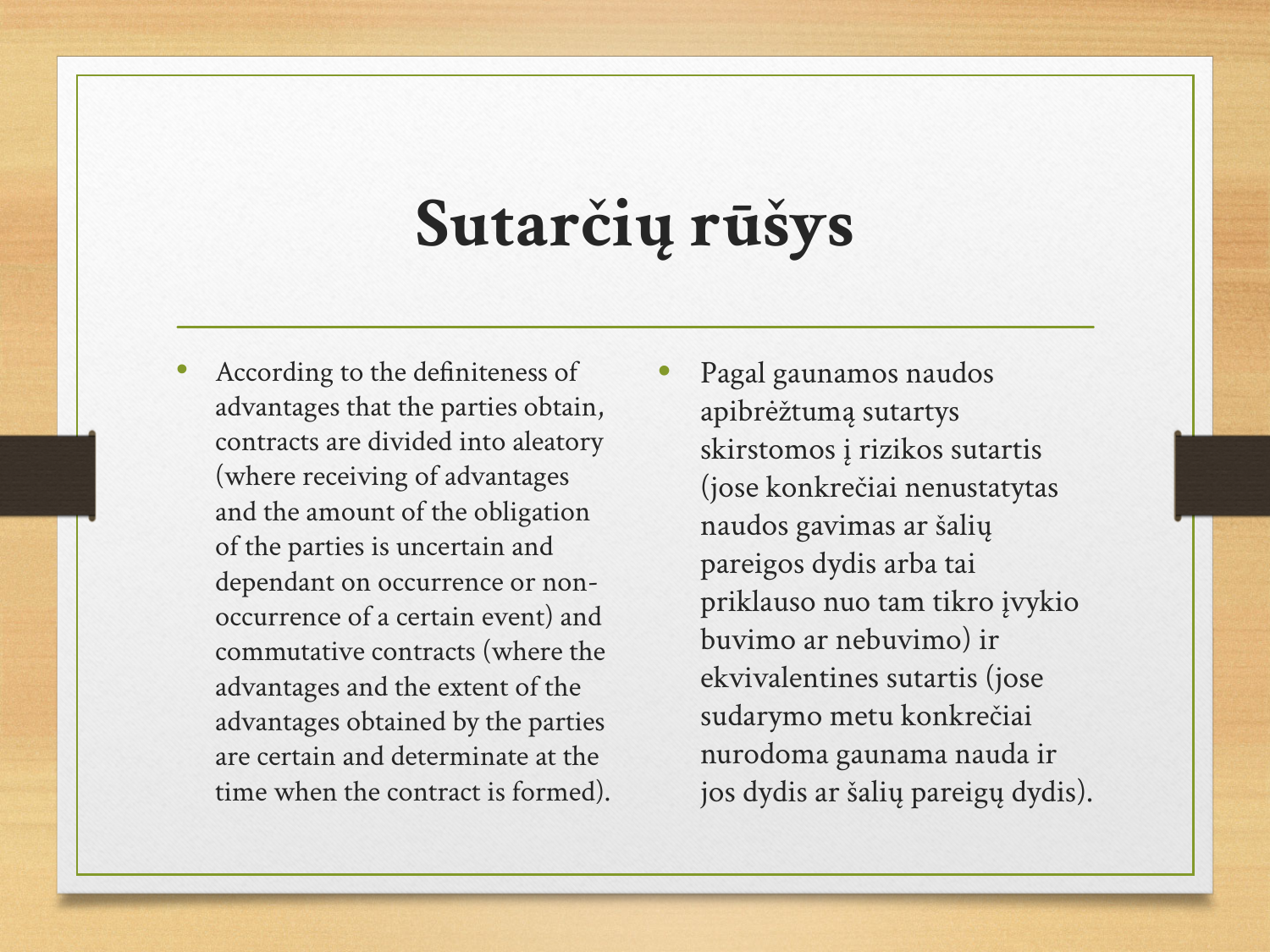

# Sutarčių rūšys
According to the definiteness of advantages that the parties obtain, contracts are divided into aleatory (where receiving of advantages and the amount of the obligation of the parties is uncertain and dependant on occurrence or non-occurrence of a certain event) and commutative contracts (where the advantages and the extent of the advantages obtained by the parties are certain and determinate at the time when the contract is formed).
Pagal gaunamos naudos apibrėžtumą sutartys skirstomos į rizikos sutartis (jose konkrečiai nenustatytas naudos gavimas ar šalių pareigos dydis arba tai priklauso nuo tam tikro įvykio buvimo ar nebuvimo) ir ekvivalentines sutartis (jose sudarymo metu konkrečiai nurodoma gaunama nauda ir jos dydis ar šalių pareigų dydis).